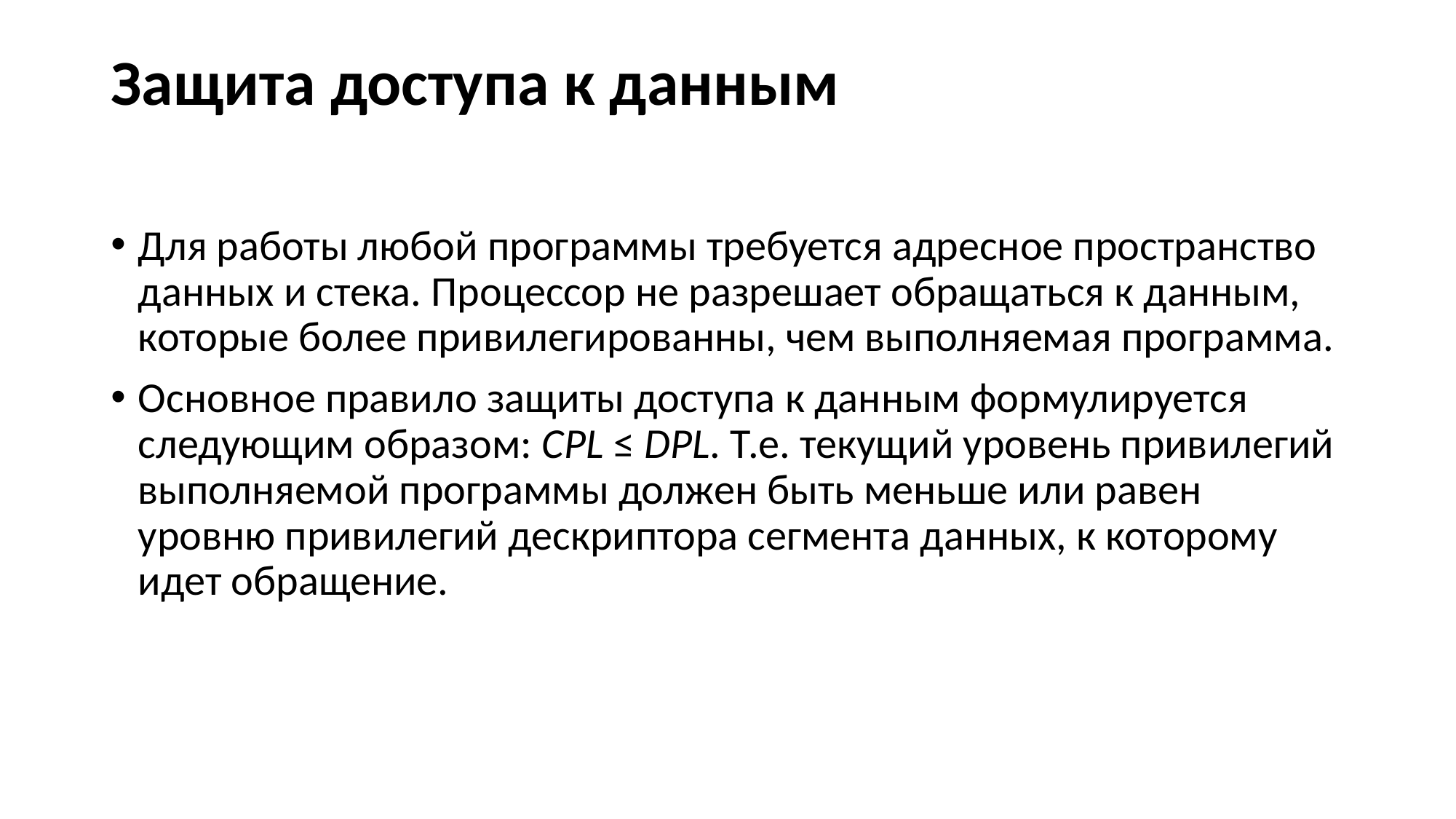

# Защита доступа к данным
Для работы любой программы требуется адресное пространство данных и стека. Процессор не разрешает обращаться к данным, которые более привилегированны, чем выполняемая программа.
Основное правило защиты доступа к данным формулируется следующим образом: CPL ≤ DPL. Т.е. текущий уровень привилегий выполняемой программы должен быть меньше или равен уровню привилегий дескриптора сегмента данных, к которому идет обращение.